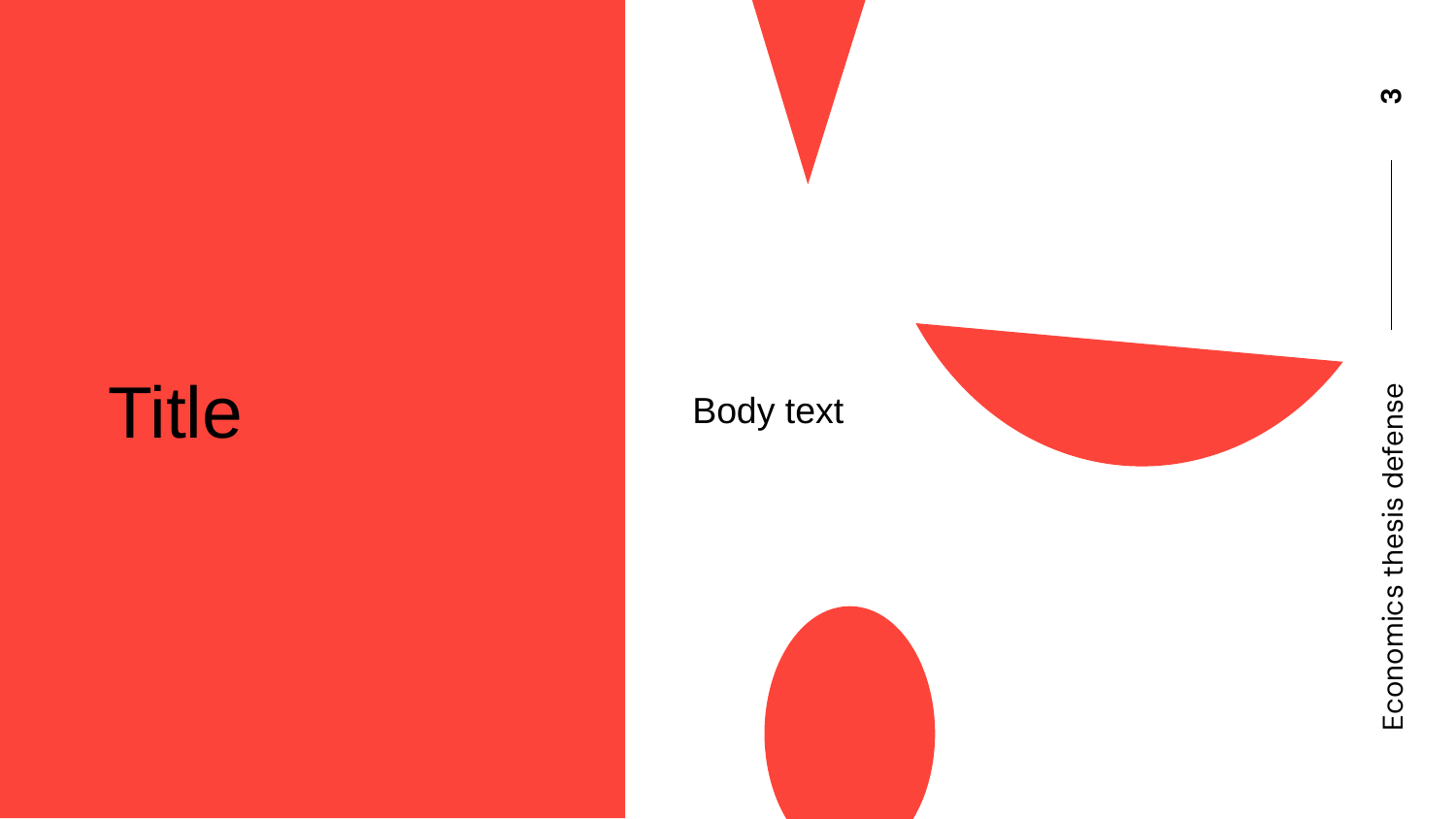

3
# Title
Body text
Economics thesis defense